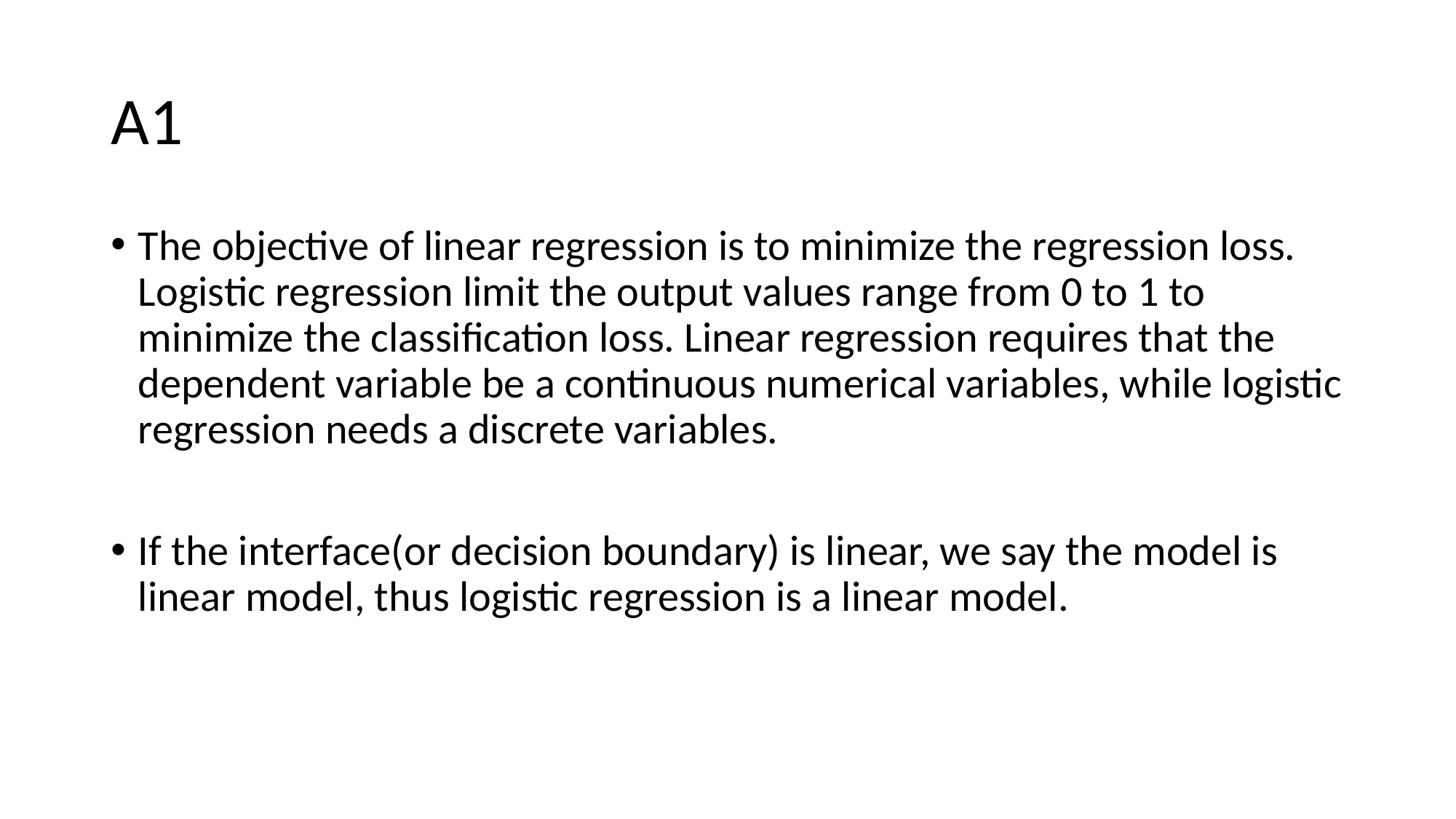

# A1
The objective of linear regression is to minimize the regression loss. Logistic regression limit the output values range from 0 to 1 to minimize the classification loss. Linear regression requires that the dependent variable be a continuous numerical variables, while logistic regression needs a discrete variables.

If the interface(or decision boundary) is linear, we say the model is linear model, thus logistic regression is a linear model.